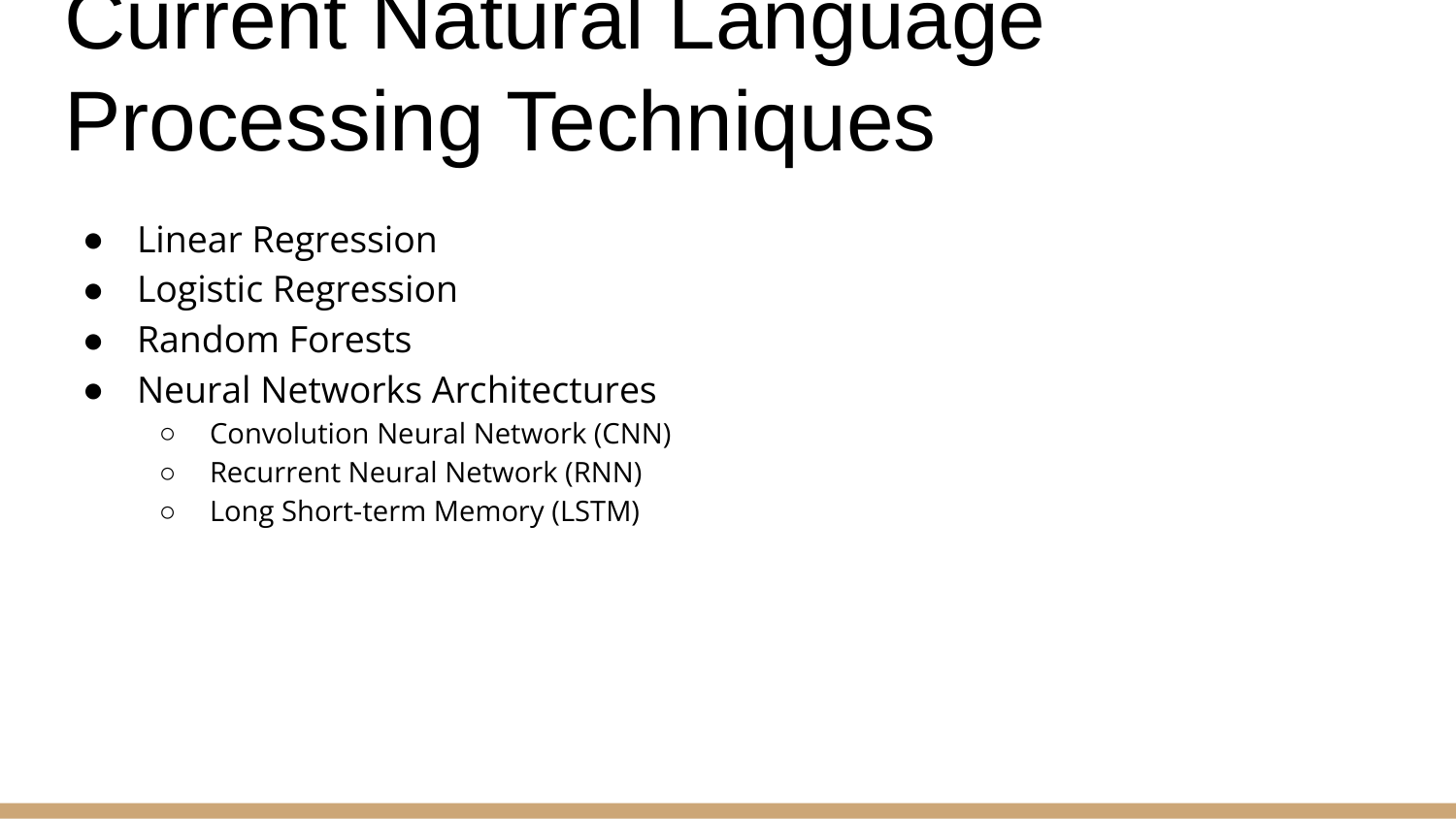

# Current Natural Language Processing Techniques
Linear Regression
Logistic Regression
Random Forests
Neural Networks Architectures
Convolution Neural Network (CNN)
Recurrent Neural Network (RNN)
Long Short-term Memory (LSTM)